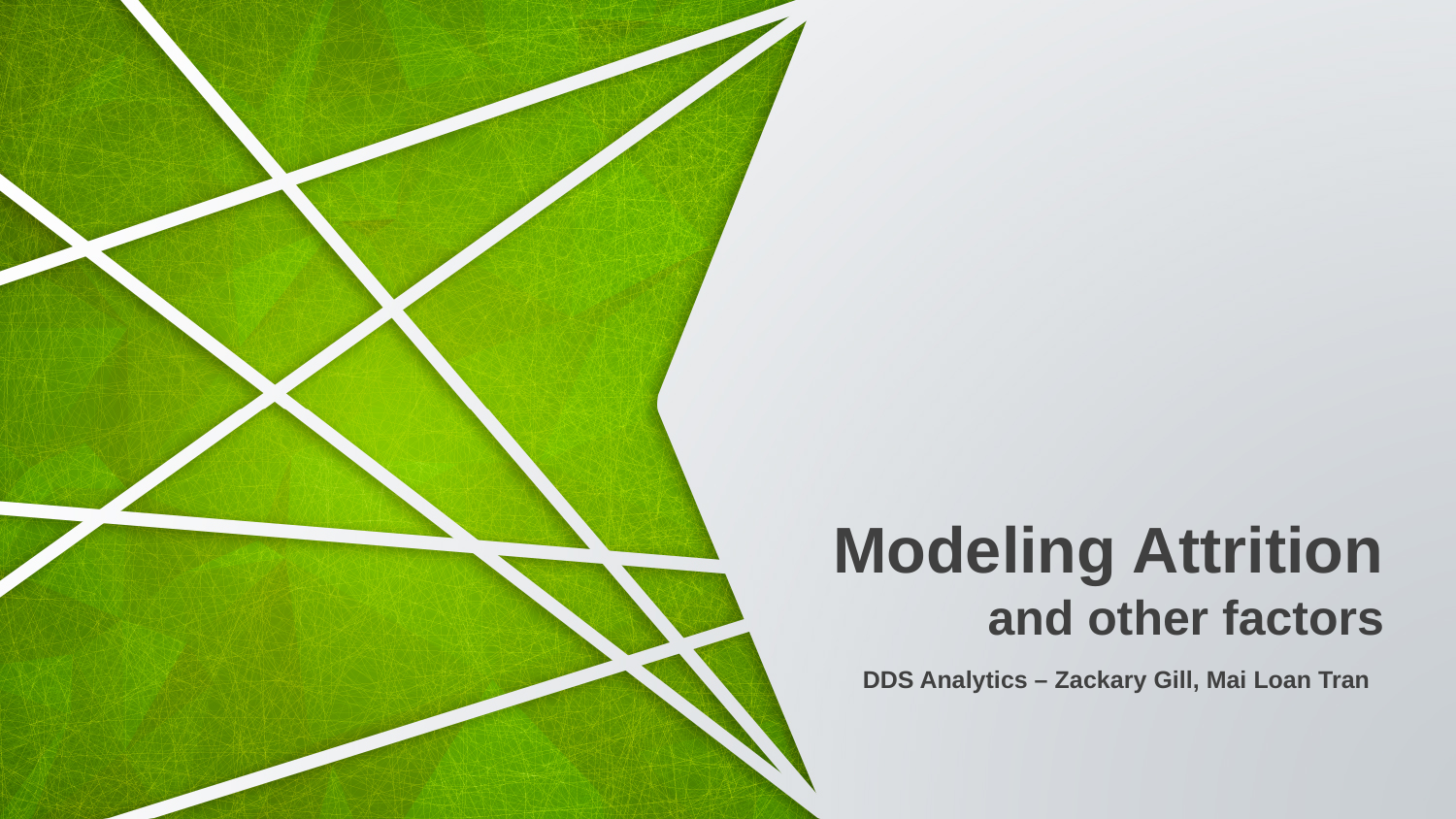

Modeling Attrition
and other factors
DDS Analytics – Zackary Gill, Mai Loan Tran